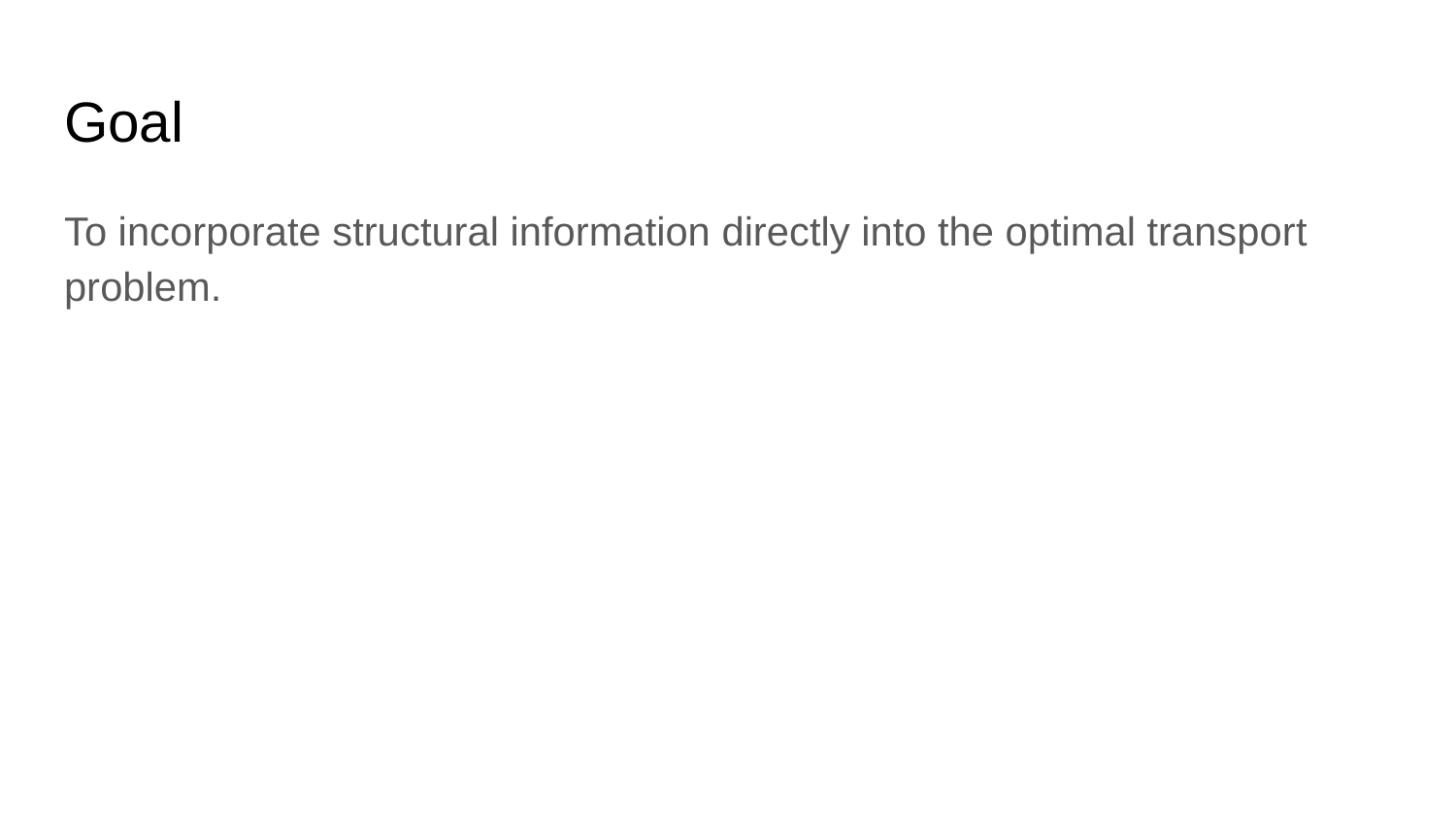

# Goal
To incorporate structural information directly into the optimal transport problem.